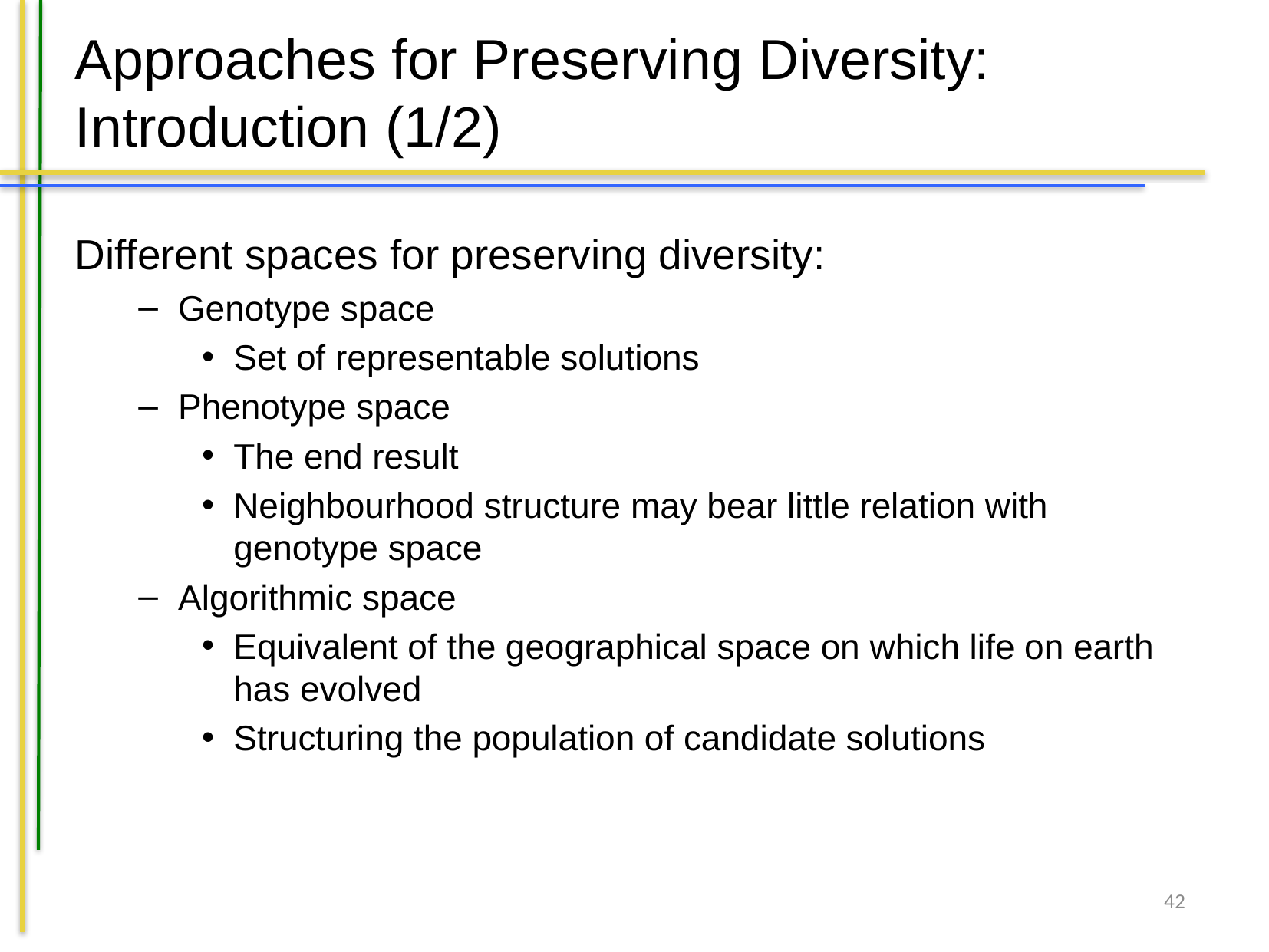

# Approaches for Preserving Diversity: Introduction (1/2)
Different spaces for preserving diversity:
Genotype space
Set of representable solutions
Phenotype space
The end result
Neighbourhood structure may bear little relation with genotype space
Algorithmic space
Equivalent of the geographical space on which life on earth has evolved
Structuring the population of candidate solutions
42